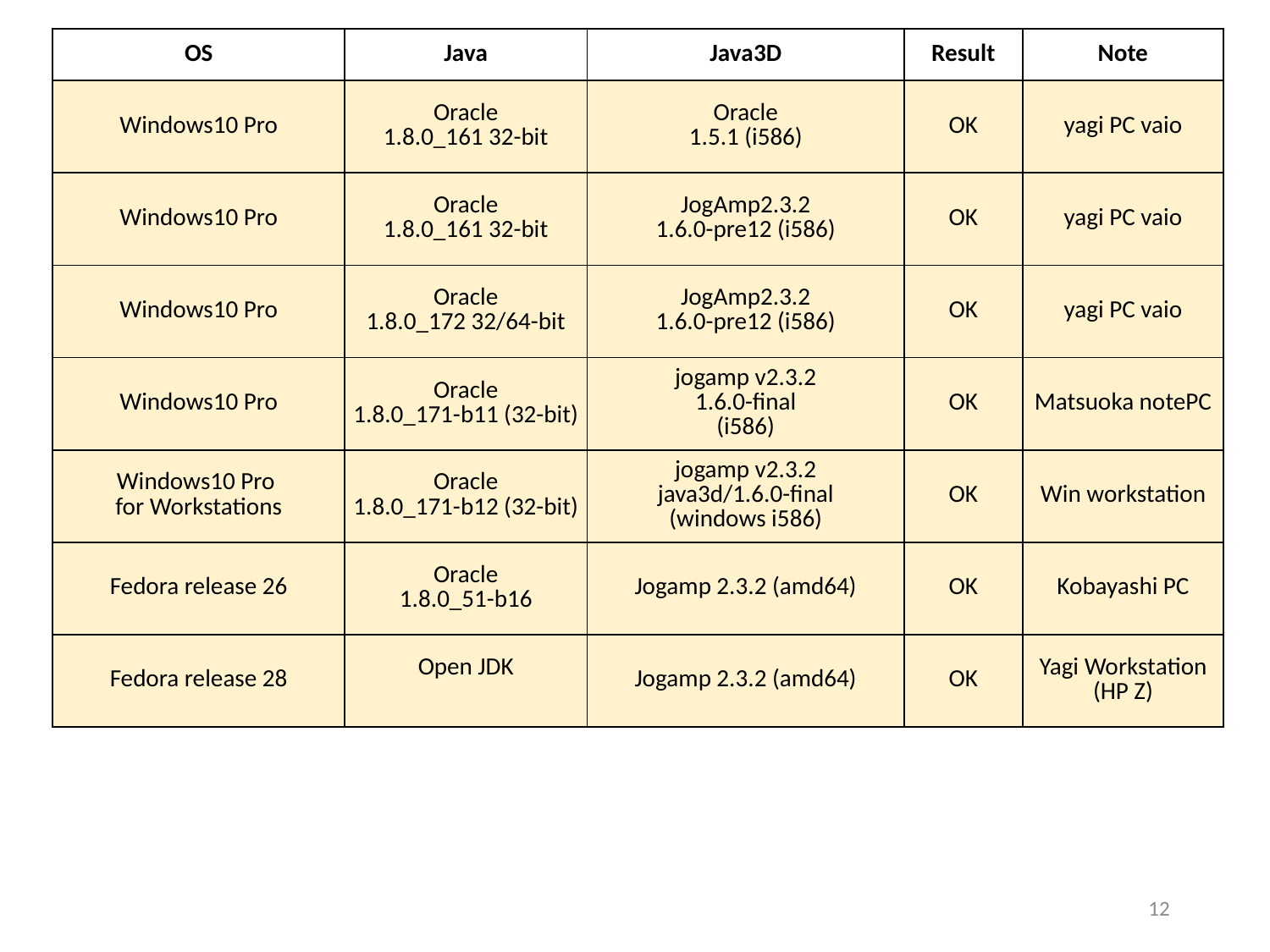

| OS | Java | Java3D | Result | Note |
| --- | --- | --- | --- | --- |
| Windows10 Pro | Oracle 1.8.0\_161 32-bit | Oracle 1.5.1 (i586) | OK | yagi PC vaio |
| Windows10 Pro | Oracle 1.8.0\_161 32-bit | JogAmp2.3.2 1.6.0-pre12 (i586) | OK | yagi PC vaio |
| Windows10 Pro | Oracle 1.8.0\_172 32/64-bit | JogAmp2.3.2 1.6.0-pre12 (i586) | OK | yagi PC vaio |
| Windows10 Pro | Oracle 1.8.0\_171-b11 (32-bit) | jogamp v2.3.2 1.6.0-final (i586) | OK | Matsuoka notePC |
| Windows10 Pro for Workstations | Oracle 1.8.0\_171-b12 (32-bit) | jogamp v2.3.2 java3d/1.6.0-final (windows i586) | OK | Win workstation |
| Fedora release 26 | Oracle 1.8.0\_51-b16 | Jogamp 2.3.2 (amd64) | OK | Kobayashi PC |
| Fedora release 28 | Open JDK | Jogamp 2.3.2 (amd64) | OK | Yagi Workstation (HP Z) |
12